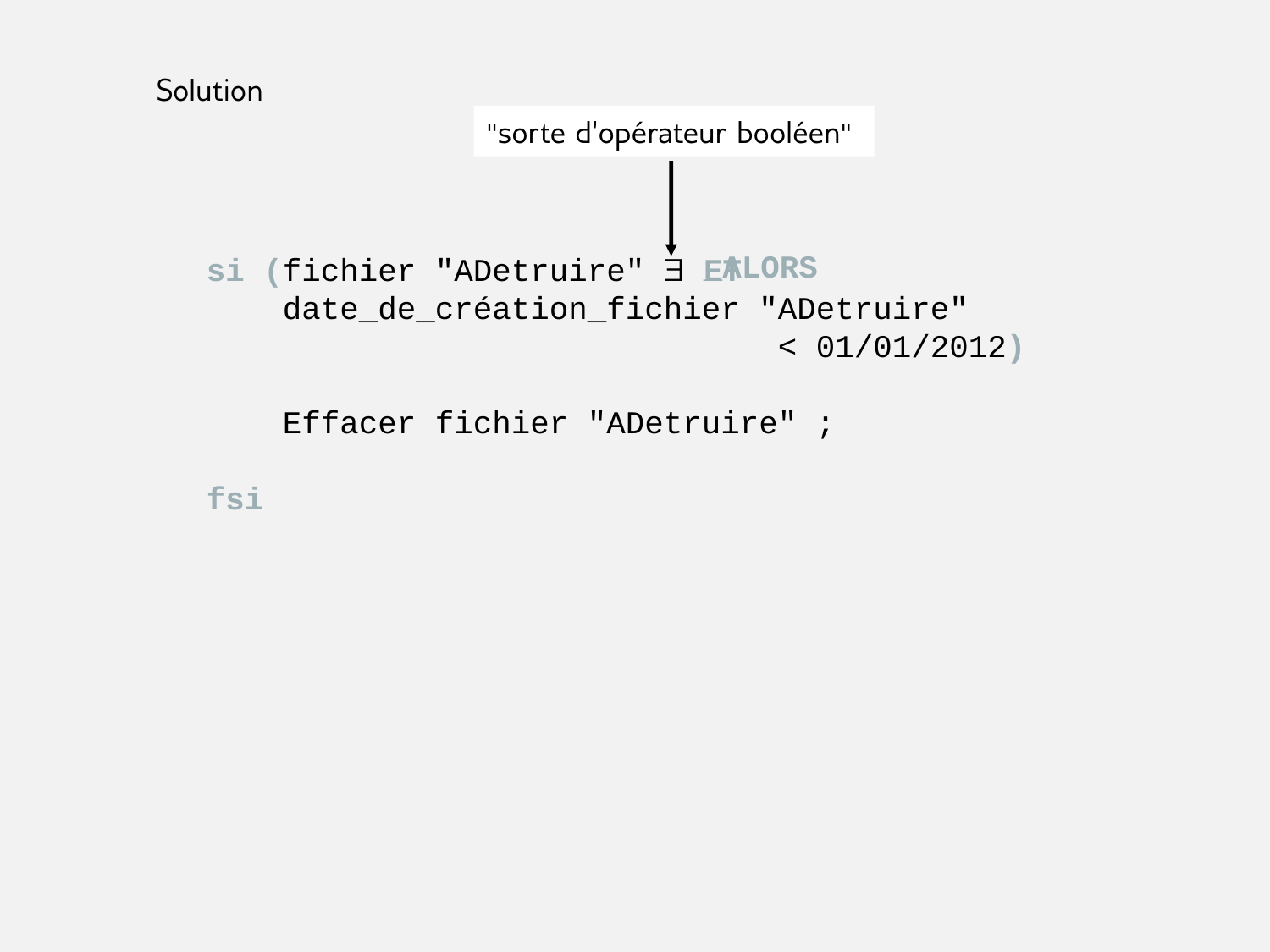

Solution
"sorte d'opérateur booléen"

_ALORS
si (fichier "ADetruire" ∃ ET
    date_de_création_fichier "ADetruire"
                              < 01/01/2012)

    Effacer fichier "ADetruire" ;

fsi